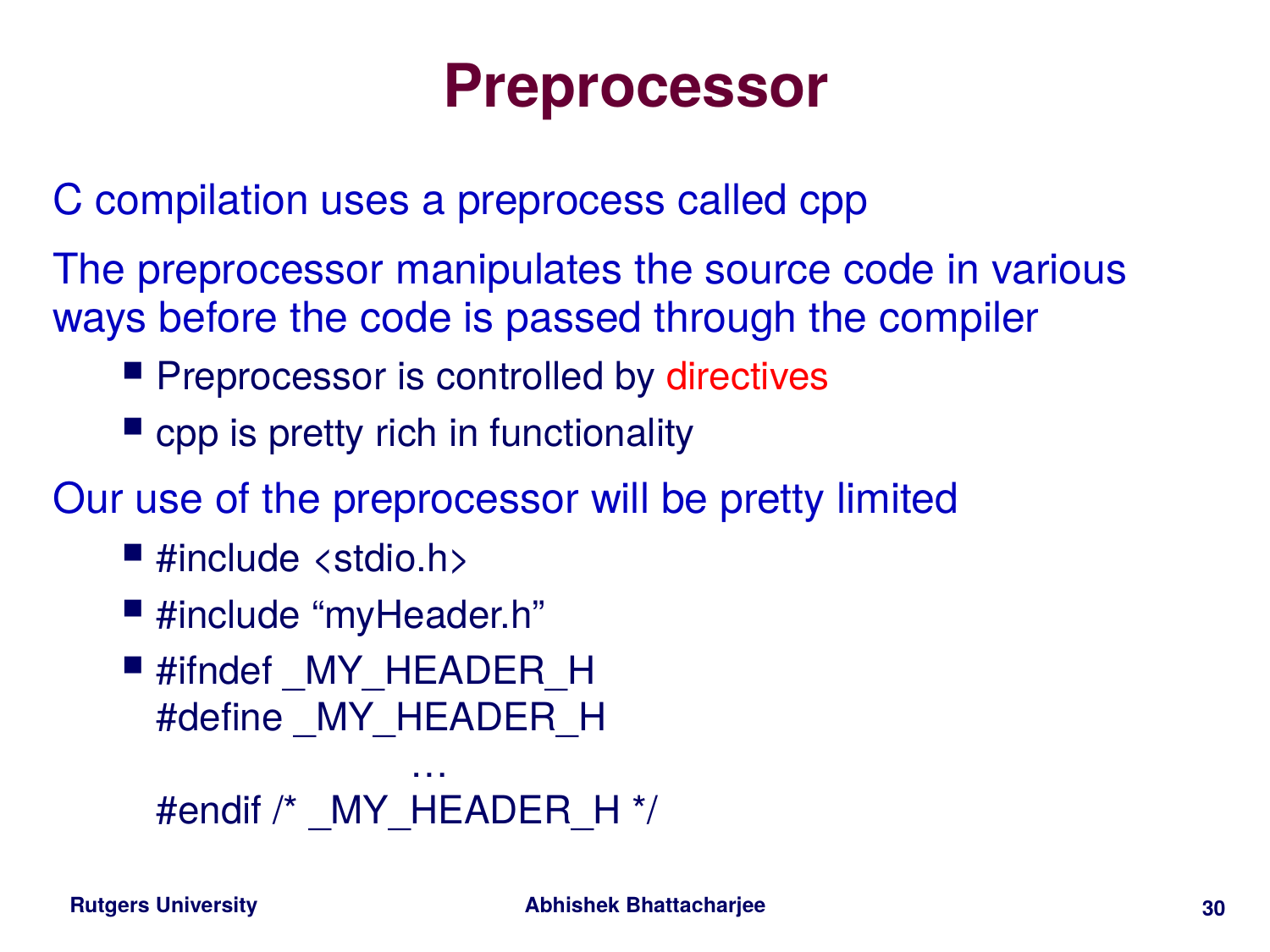

# Preprocessor
C compilation uses a preprocess called cpp
The preprocessor manipulates the source code in various ways before the code is passed through the compiler
Preprocessor is controlled by directives
cpp is pretty rich in functionality
Our use of the preprocessor will be pretty limited
#include <stdio.h>
#include “myHeader.h”
#ifndef _MY_HEADER_H
#define _MY_HEADER_H
		…
#endif /* _MY_HEADER_H */